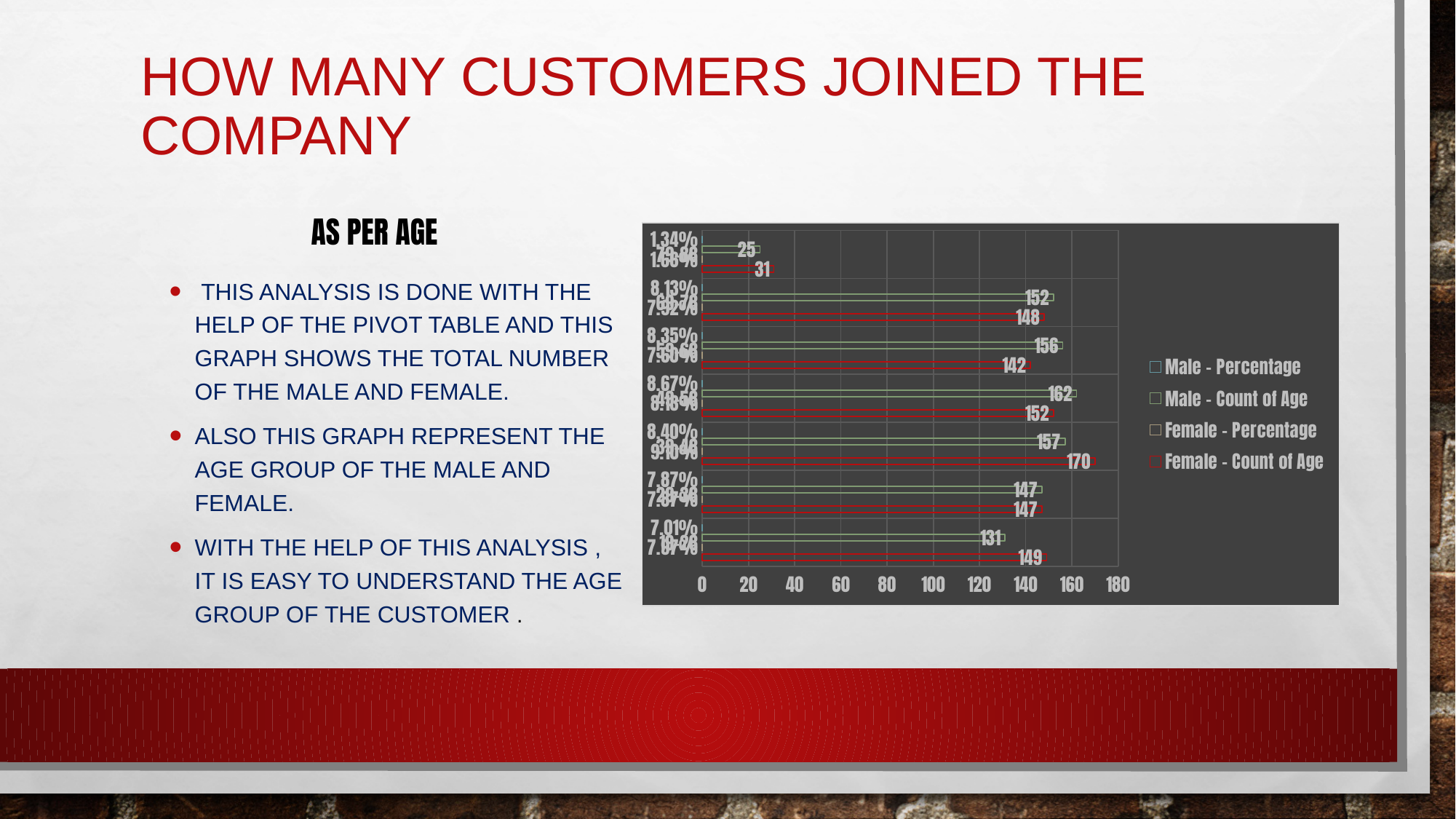

# HOW MANY CUSTOMERS JOINED THE COMPANY
AS PER AGE

### Chart

| Category | Female - Count of Age | Female - Percentage | Male - Count of Age | Male - Percentage |
|---|---|---|---|---|
| 19-28 | 149.0 | 0.07972177635098983 | 131.0 | 0.07009095773140717 |
| 29-38 | 147.0 | 0.07865168539325842 | 147.0 | 0.07865168539325842 |
| 39-48 | 170.0 | 0.0909577314071696 | 157.0 | 0.08400214018191546 |
| 49-58 | 152.0 | 0.08132691278758694 | 162.0 | 0.08667736757624397 |
| 59-68 | 142.0 | 0.07597645799892991 | 156.0 | 0.08346709470304976 |
| 69-78 | 148.0 | 0.07918673087212413 | 152.0 | 0.08132691278758694 |
| 79-88 | 31.0 | 0.01658640984483681 | 25.0 | 0.01337613697164259 |
 This Analysis Is Done With The
Help Of The Pivot Table And This
Graph Shows The Total Number
Of The Male And Female.
Also This Graph Represent The
Age Group Of The Male And
Female.
With The Help Of This Analysis ,
It Is Easy To Understand The Age
Group Of The Customer .